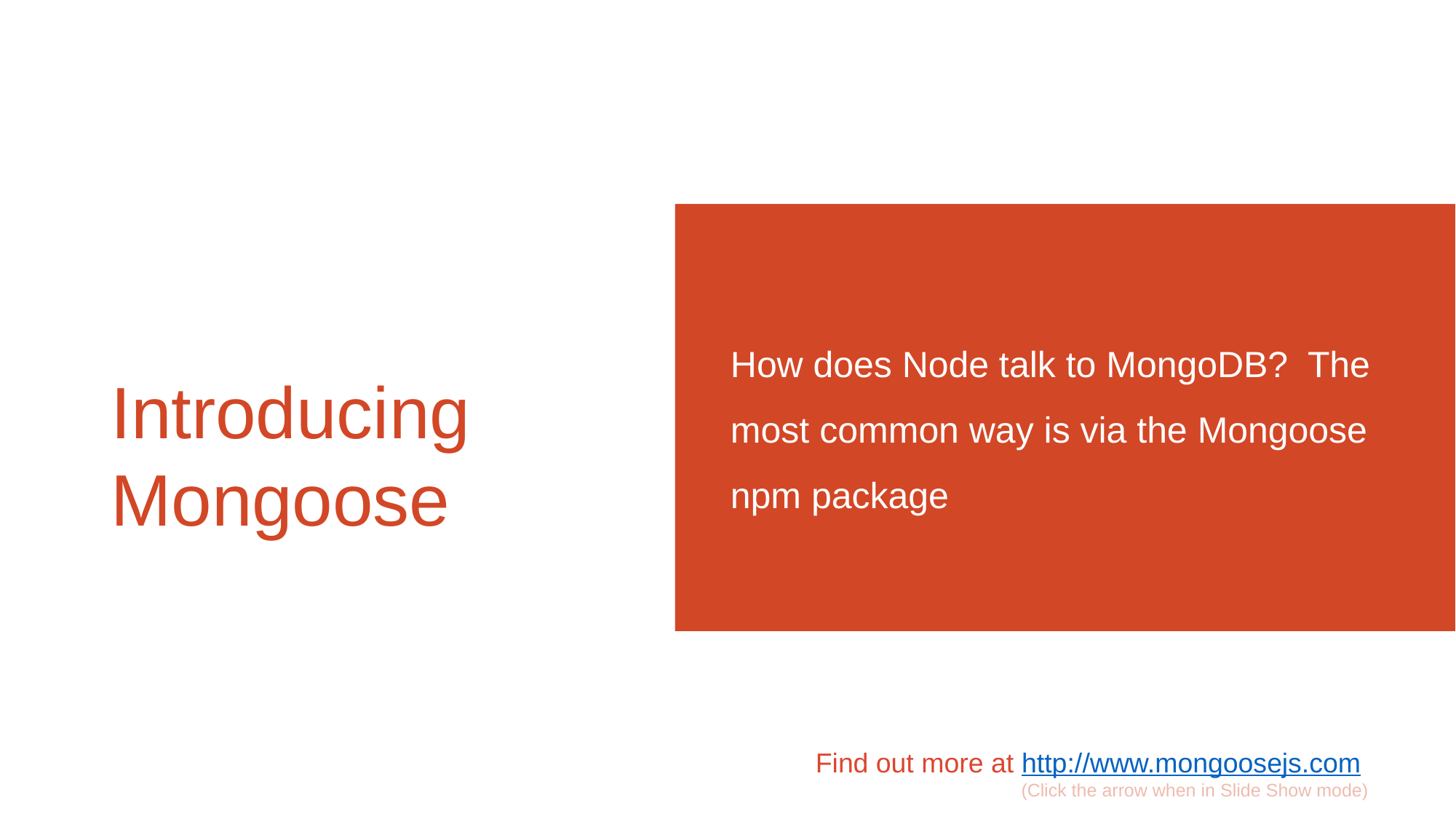

How does Node talk to MongoDB?  The most common way is via the Mongoose npm package
# Introducing Mongoose
Find out more at http://www.mongoosejs.com
(Click the arrow when in Slide Show mode)